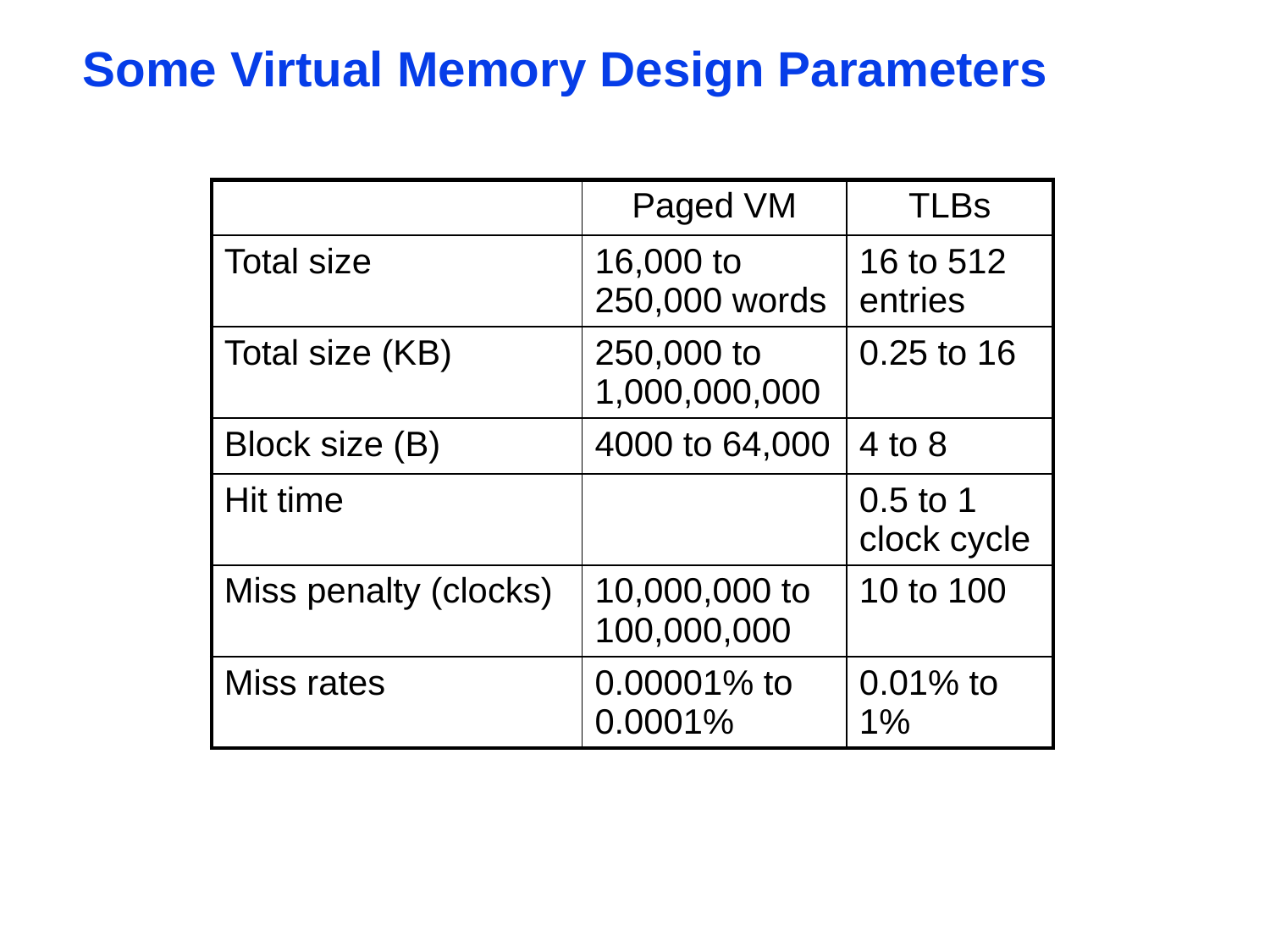

# Some Virtual Memory Design Parameters
|  | Paged VM | TLBs |
| --- | --- | --- |
| Total size | 16,000 to 250,000 words | 16 to 512 entries |
| Total size (KB) | 250,000 to 1,000,000,000 | 0.25 to 16 |
| Block size (B) | 4000 to 64,000 | 4 to 8 |
| Hit time |  | 0.5 to 1 clock cycle |
| Miss penalty (clocks) | 10,000,000 to 100,000,000 | 10 to 100 |
| Miss rates | 0.00001% to 0.0001% | 0.01% to 1% |